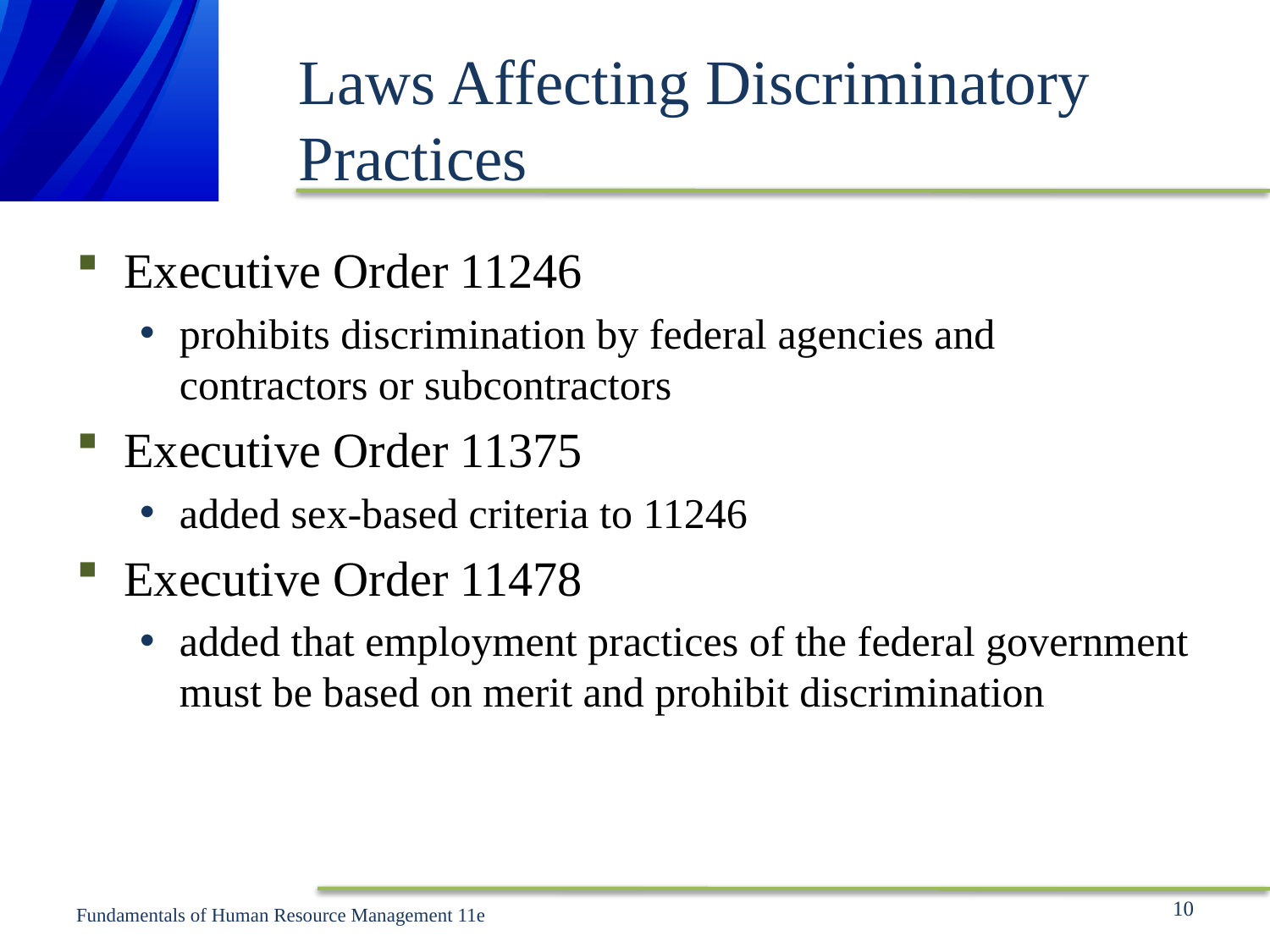

# Laws Affecting Discriminatory Practices
Executive Order 11246
prohibits discrimination by federal agencies and contractors or subcontractors
Executive Order 11375
added sex-based criteria to 11246
Executive Order 11478
added that employment practices of the federal government must be based on merit and prohibit discrimination

10
Fundamentals of Human Resource Management 11e